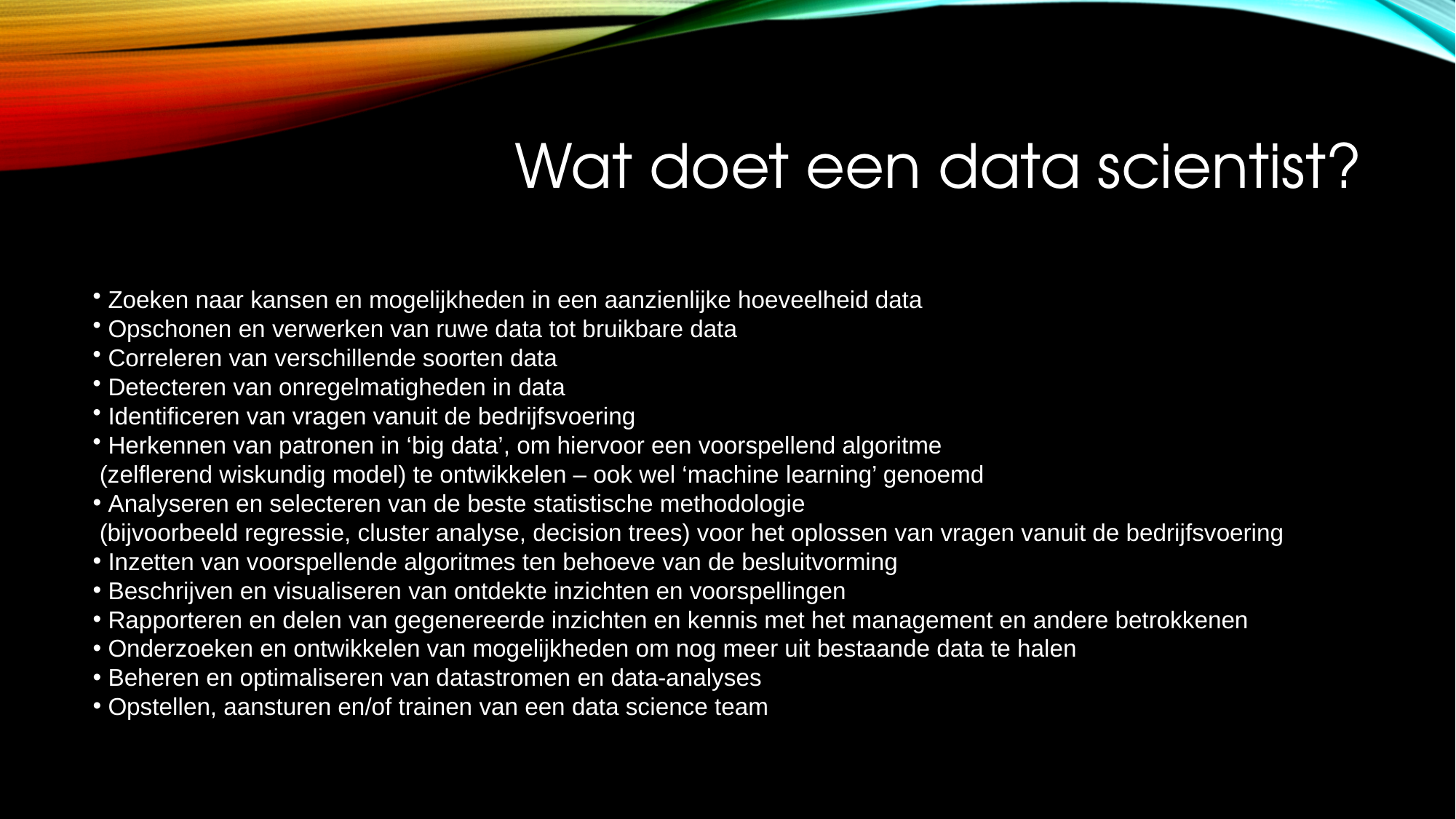

# Wat doet een data scientist?
 Zoeken naar kansen en mogelijkheden in een aanzienlijke hoeveelheid data
 Opschonen en verwerken van ruwe data tot bruikbare data
 Correleren van verschillende soorten data
 Detecteren van onregelmatigheden in data
 Identificeren van vragen vanuit de bedrijfsvoering
 Herkennen van patronen in ‘big data’, om hiervoor een voorspellend algoritme
 (zelflerend wiskundig model) te ontwikkelen – ook wel ‘machine learning’ genoemd
 Analyseren en selecteren van de beste statistische methodologie
 (bijvoorbeeld regressie, cluster analyse, decision trees) voor het oplossen van vragen vanuit de bedrijfsvoering
 Inzetten van voorspellende algoritmes ten behoeve van de besluitvorming
 Beschrijven en visualiseren van ontdekte inzichten en voorspellingen
 Rapporteren en delen van gegenereerde inzichten en kennis met het management en andere betrokkenen
 Onderzoeken en ontwikkelen van mogelijkheden om nog meer uit bestaande data te halen
 Beheren en optimaliseren van datastromen en data-analyses
 Opstellen, aansturen en/of trainen van een data science team